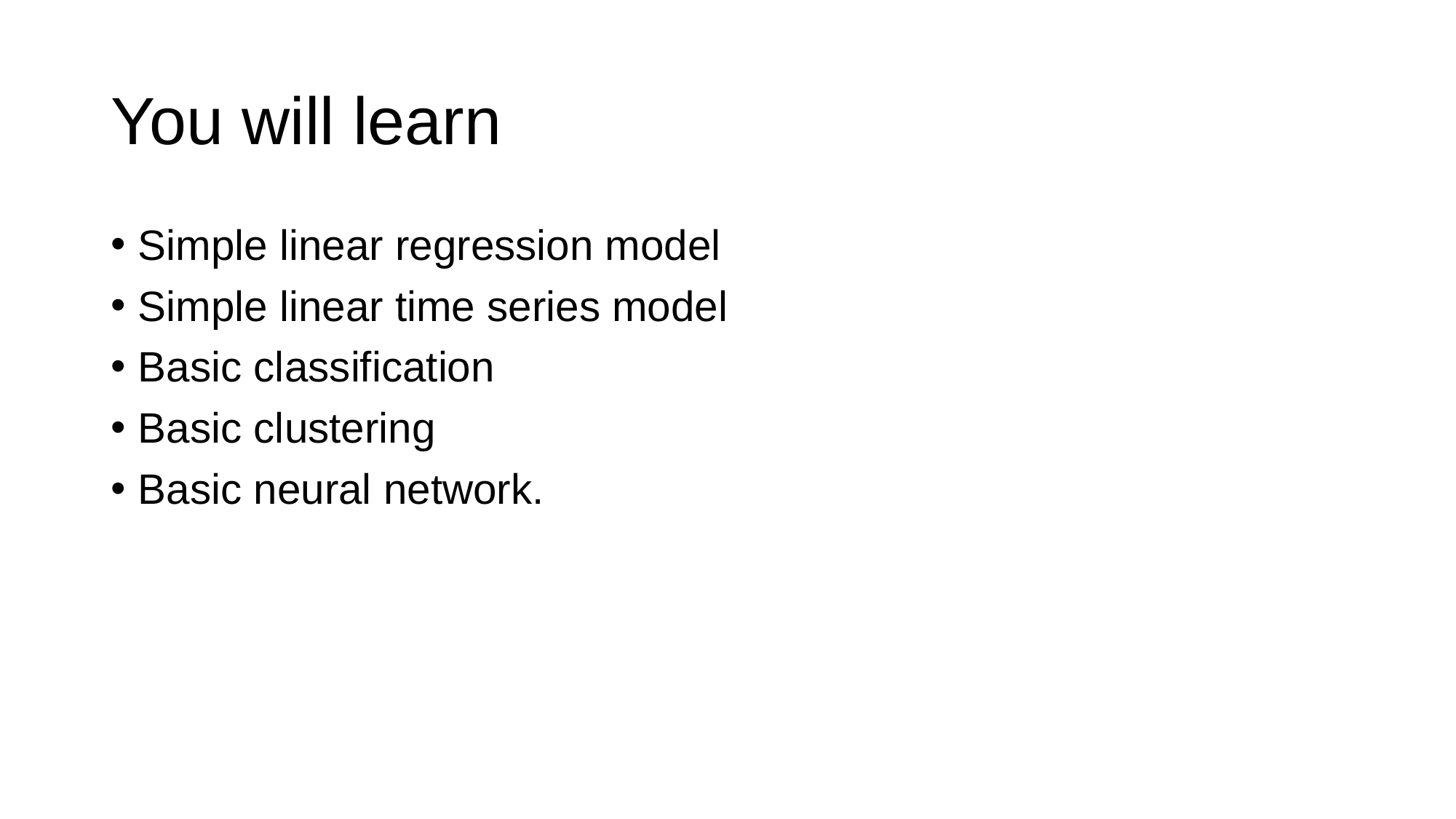

# You will learn
Simple linear regression model
Simple linear time series model
Basic classification
Basic clustering
Basic neural network.